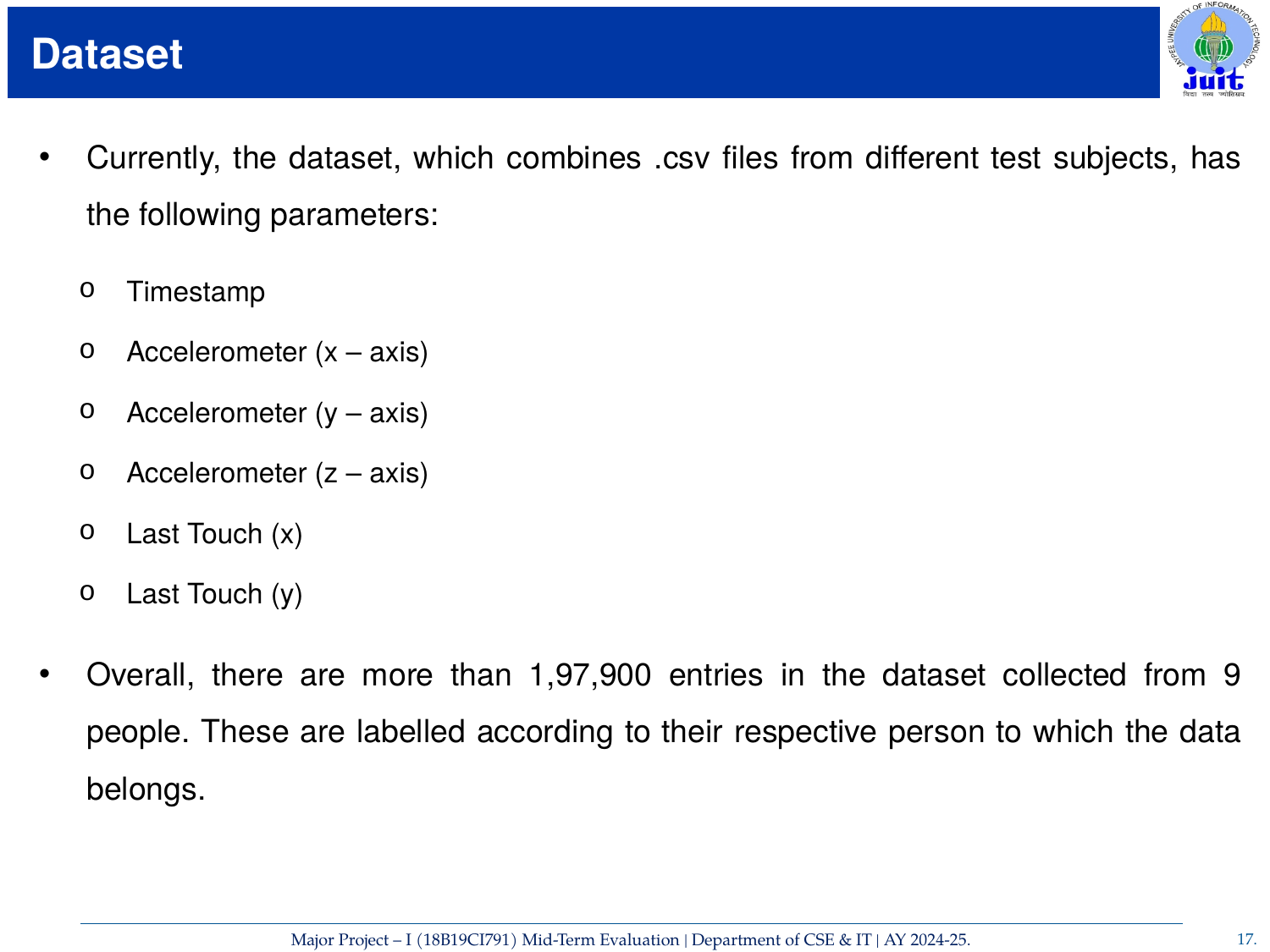

# Dataset
Currently, the dataset, which combines .csv files from different test subjects, has the following parameters:
Timestamp
Accelerometer (x – axis)
Accelerometer (y – axis)
Accelerometer (z – axis)
Last Touch (x)
Last Touch (y)
Overall, there are more than 1,97,900 entries in the dataset collected from 9 people. These are labelled according to their respective person to which the data belongs.